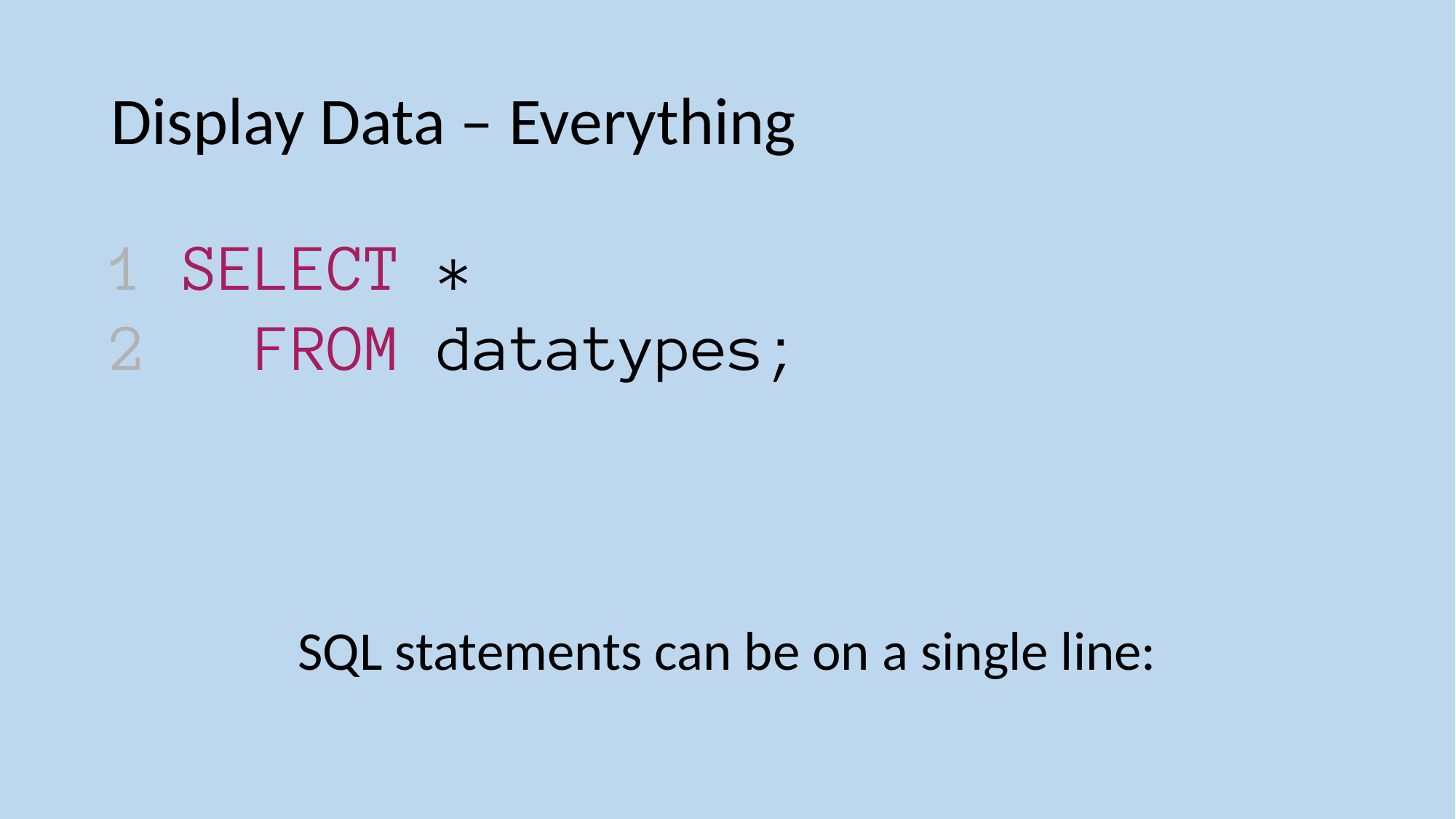

# Display Data – Everything
1 SELECT *
2   FROM datatypes;
SQL statements can be on a single line: